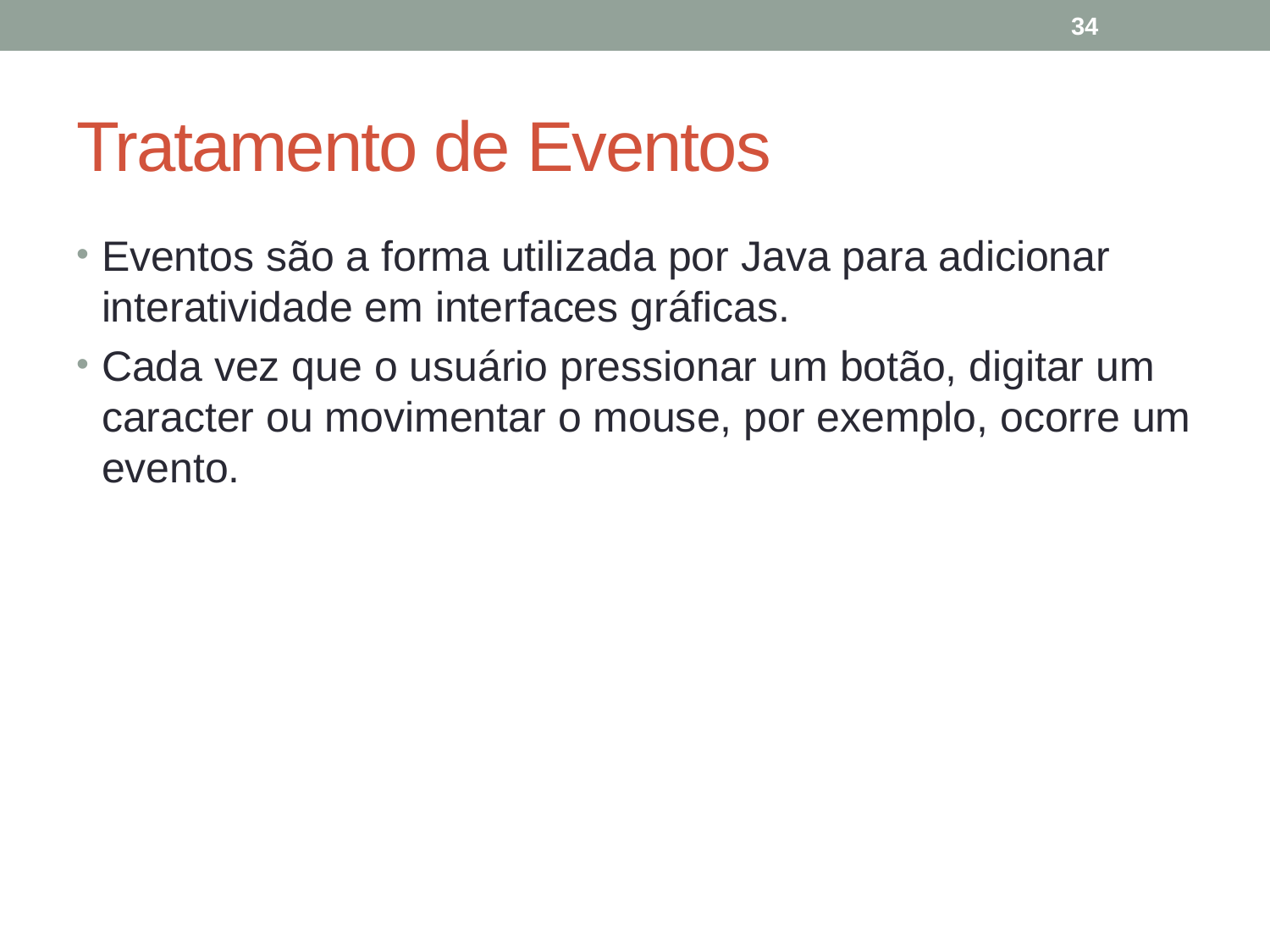

34
# Tratamento de Eventos
Eventos são a forma utilizada por Java para adicionar interatividade em interfaces gráficas.
Cada vez que o usuário pressionar um botão, digitar um caracter ou movimentar o mouse, por exemplo, ocorre um evento.